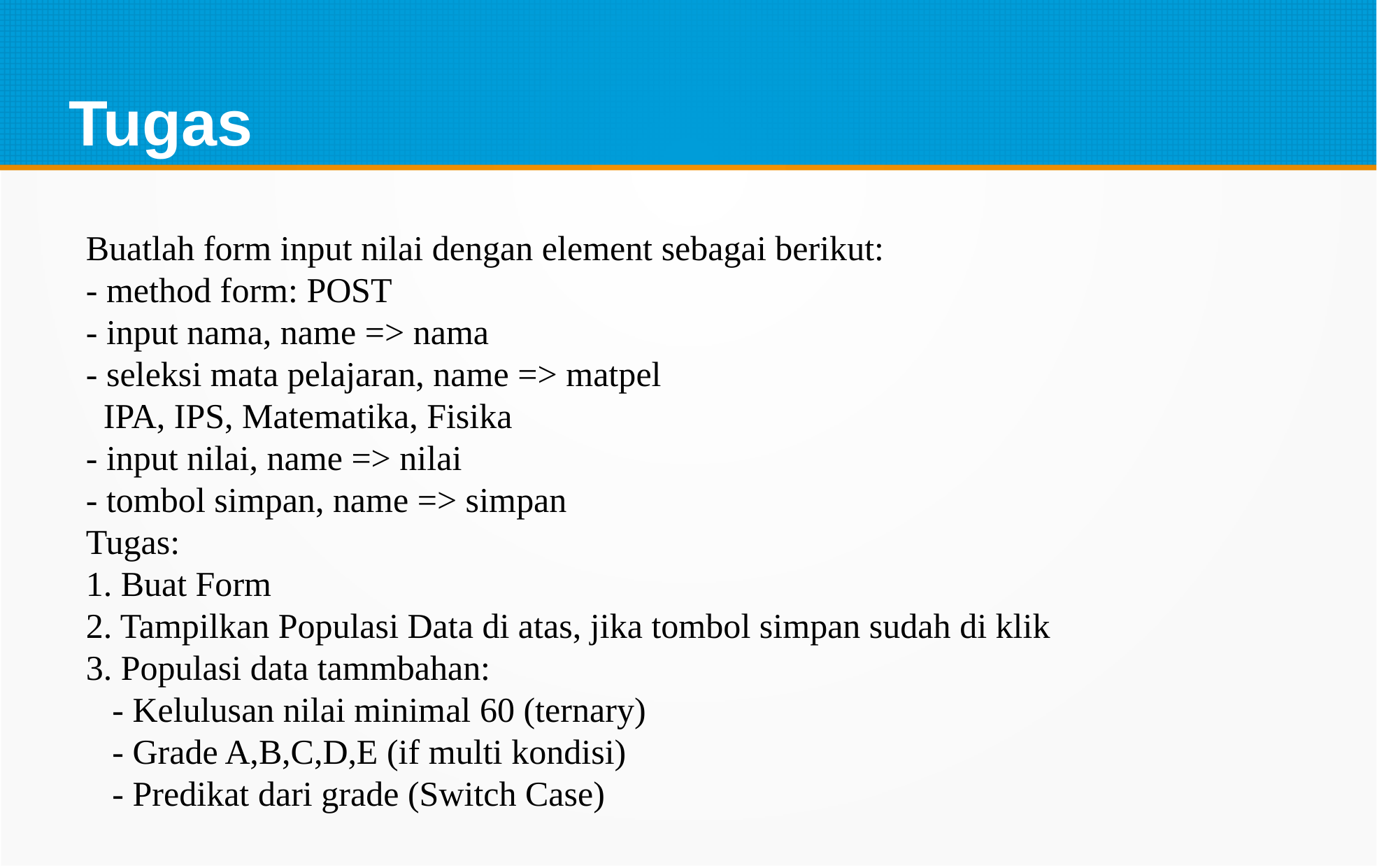

Tugas

Buatlah form input nilai dengan element sebagai berikut:
- method form: POST
- input nama, name => nama
- seleksi mata pelajaran, name => matpel
  IPA, IPS, Matematika, Fisika
- input nilai, name => nilai
- tombol simpan, name => simpan
Tugas:
1. Buat Form
2. Tampilkan Populasi Data di atas, jika tombol simpan sudah di klik
3. Populasi data tammbahan:
   - Kelulusan nilai minimal 60 (ternary)
   - Grade A,B,C,D,E (if multi kondisi)
   - Predikat dari grade (Switch Case)